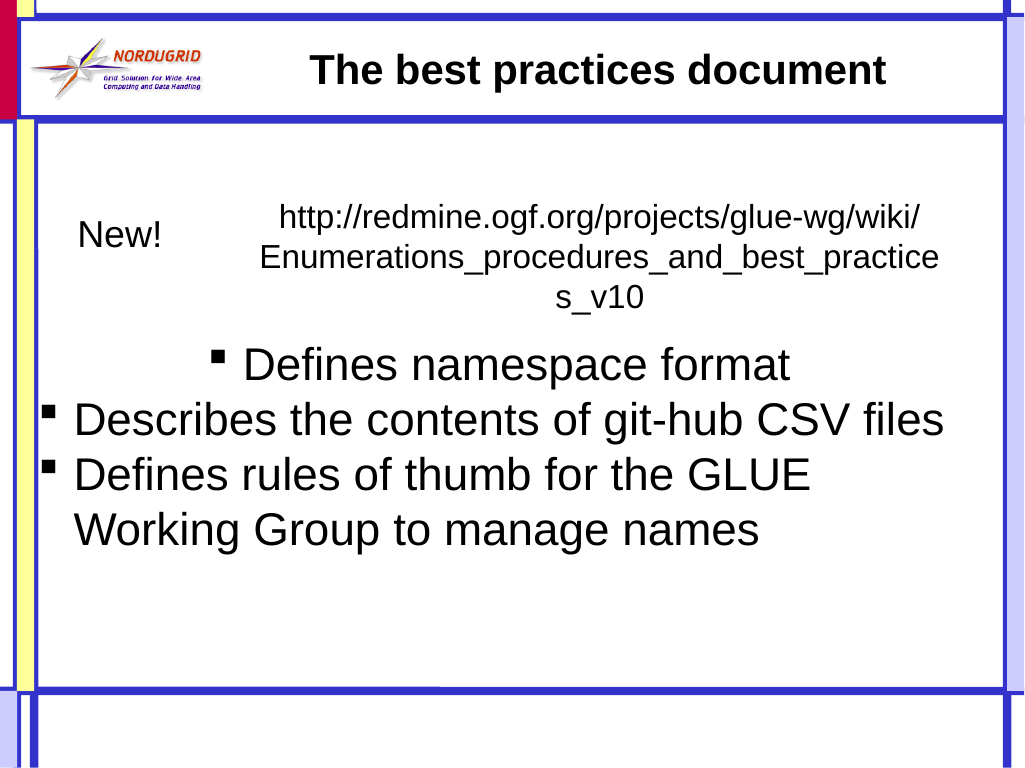

The best practices document
New!
http://redmine.ogf.org/projects/glue-wg/wiki/Enumerations_procedures_and_best_practices_v10
Defines namespace format
Describes the contents of git-hub CSV files
Defines rules of thumb for the GLUE Working Group to manage names